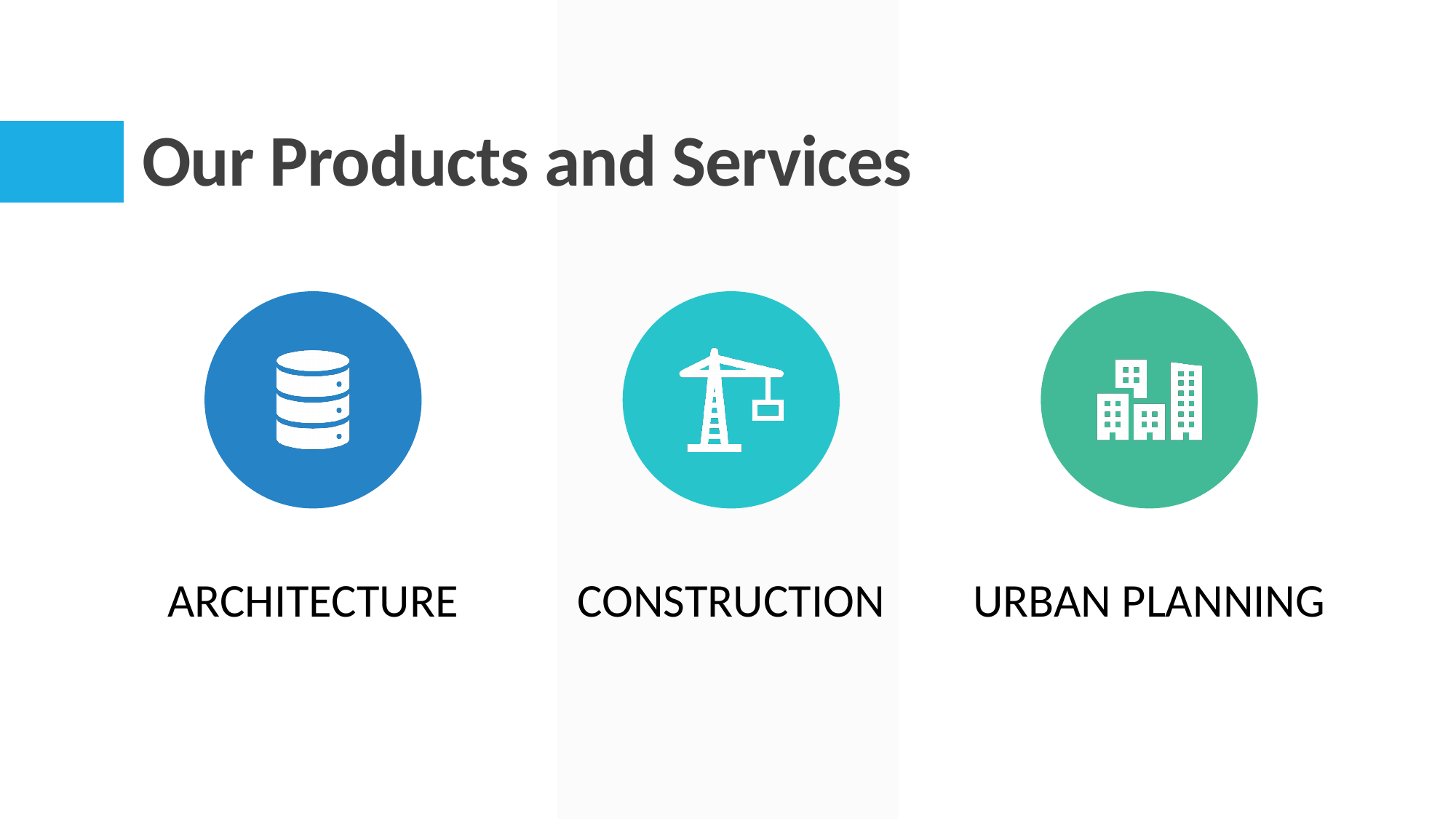

# Our Products and Services
Architecture
Construction
Urban Planning